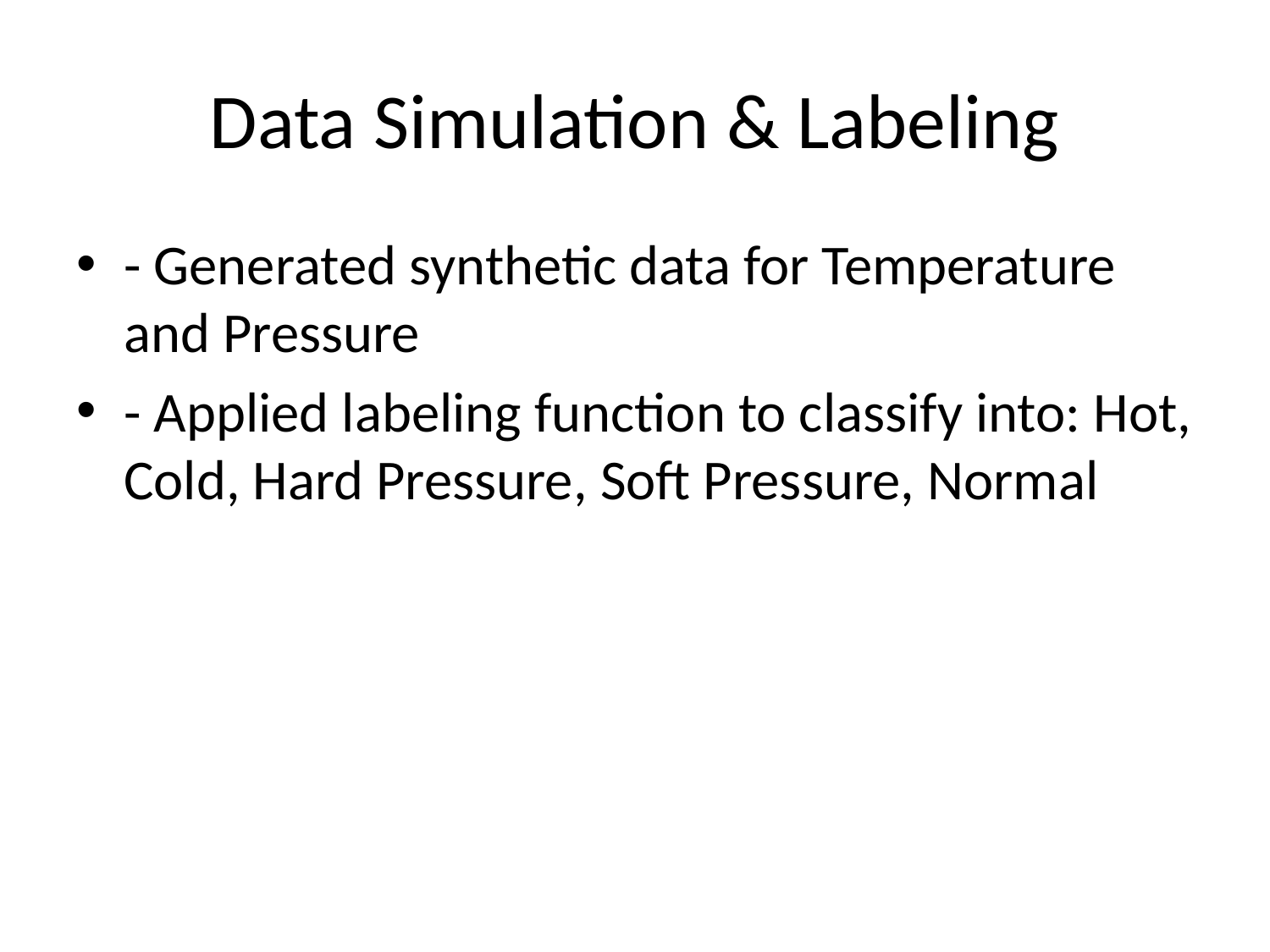

# Data Simulation & Labeling
- Generated synthetic data for Temperature and Pressure
- Applied labeling function to classify into: Hot, Cold, Hard Pressure, Soft Pressure, Normal